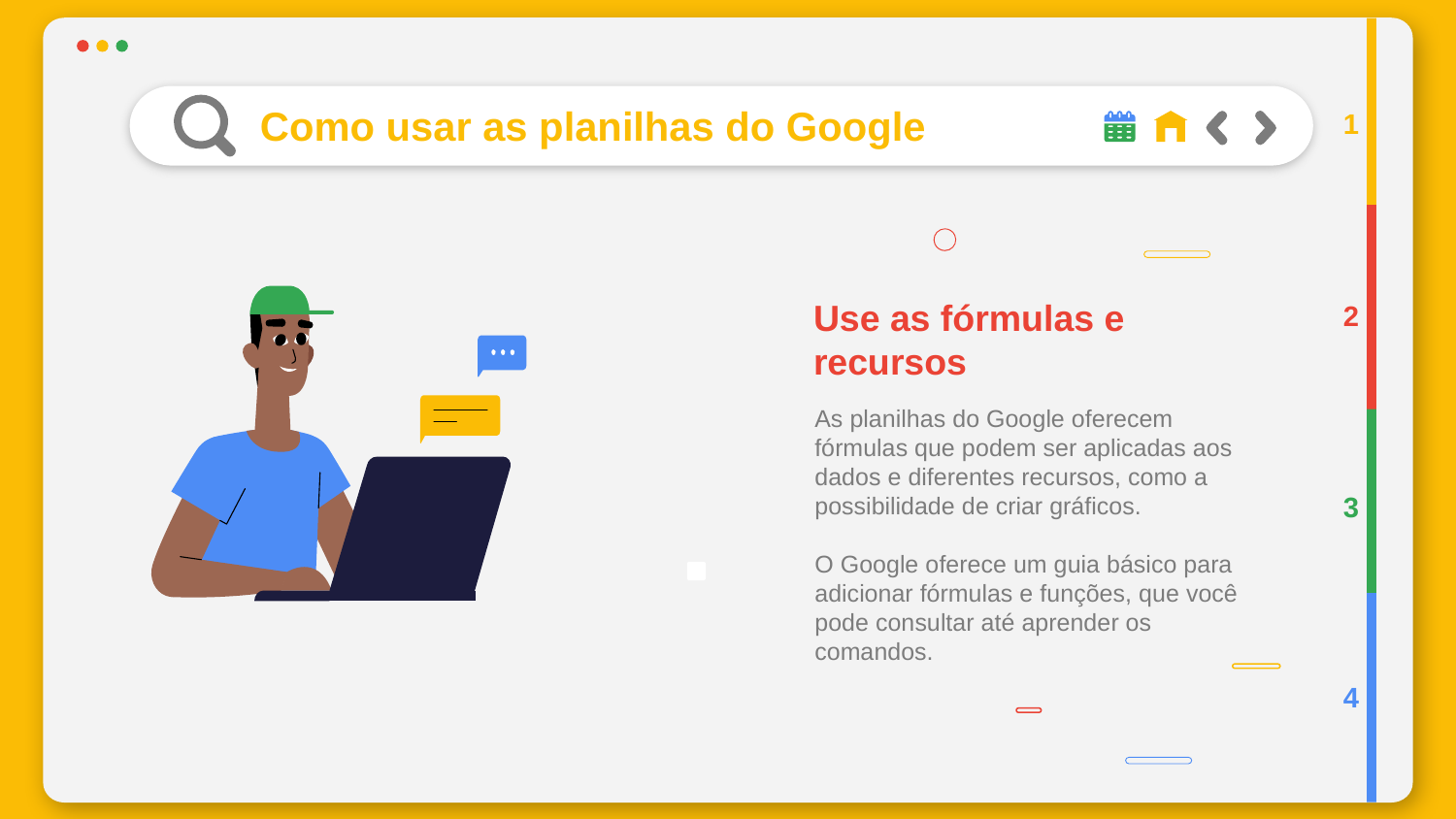

# Como usar as planilhas do Google
1

2

Use as fórmulas e recursos

As planilhas do Google oferecem fórmulas que podem ser aplicadas aos dados e diferentes recursos, como a possibilidade de criar gráficos.

O Google oferece um guia básico para adicionar fórmulas e funções, que você pode consultar até aprender os comandos.

3

4